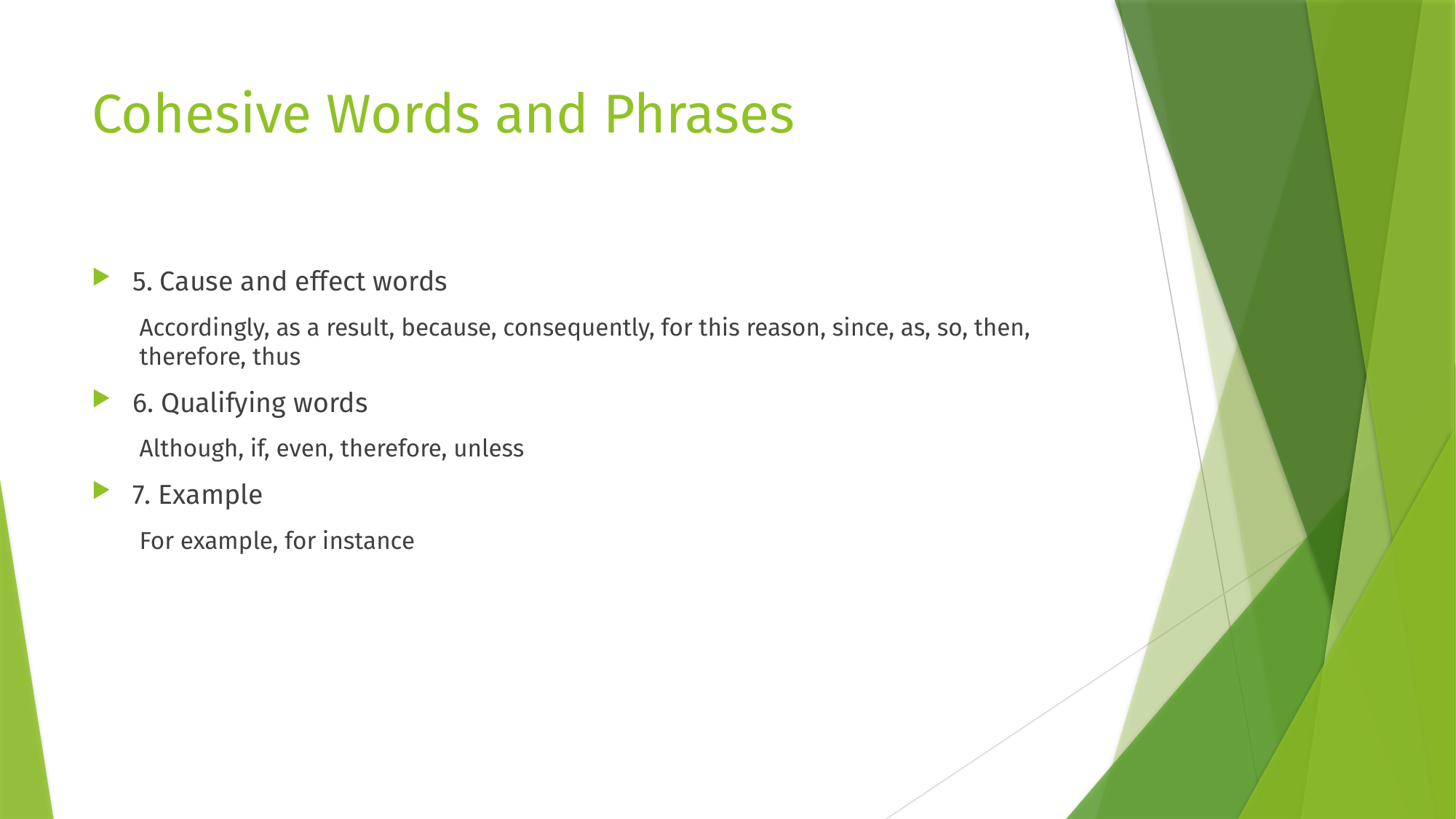

# Cohesive Words and Phrases
5. Cause and effect words
Accordingly, as a result, because, consequently, for this reason, since, as, so, then, therefore, thus
6. Qualifying words
Although, if, even, therefore, unless
7. Example
For example, for instance